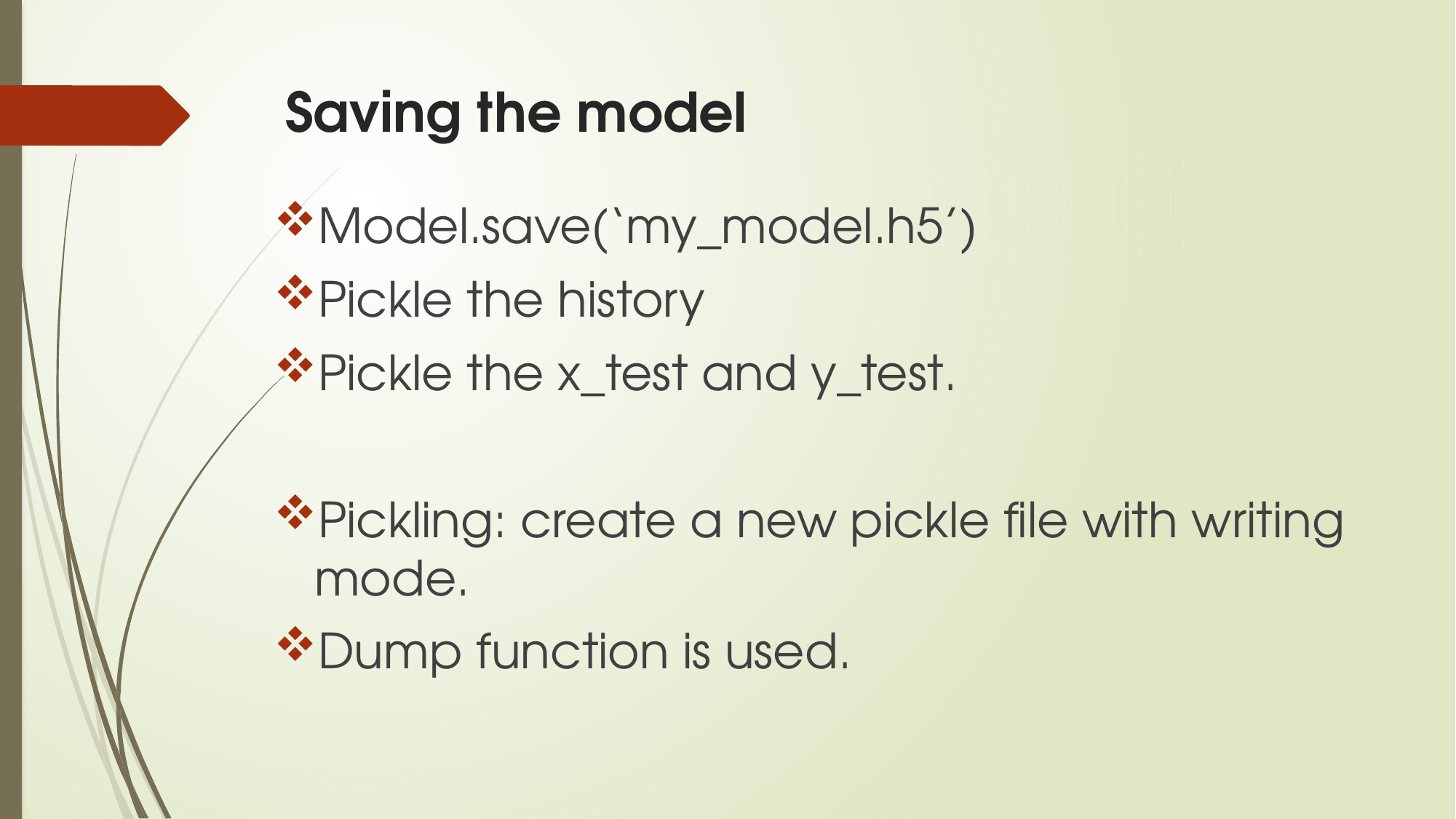

# Saving the model
Model.save(‘my_model.h5’)
Pickle the history
Pickle the x_test and y_test.

Pickling: create a new pickle file with writing mode.
Dump function is used.